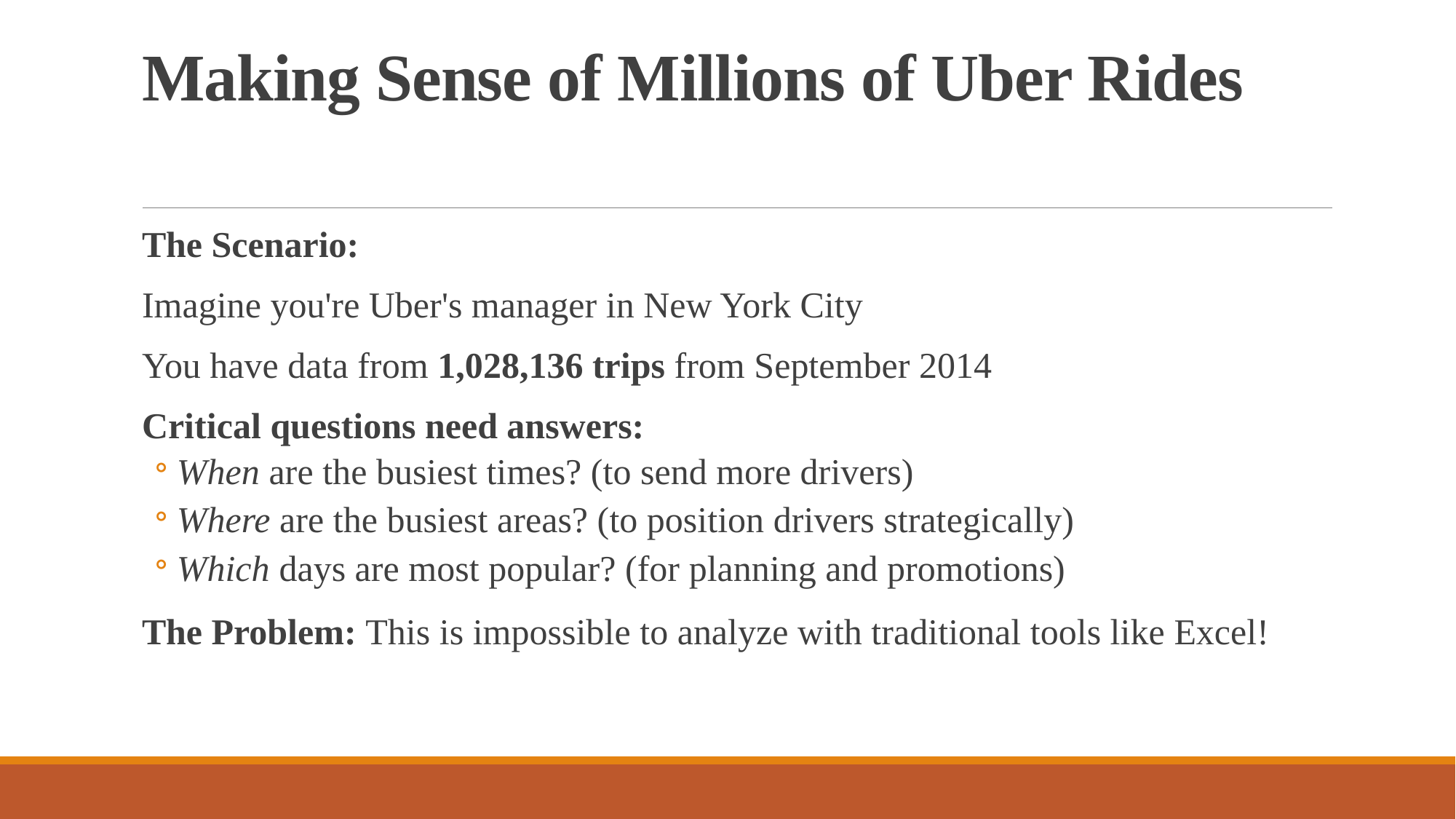

# Making Sense of Millions of Uber Rides
The Scenario:
Imagine you're Uber's manager in New York City
You have data from 1,028,136 trips from September 2014
Critical questions need answers:
When are the busiest times? (to send more drivers)
Where are the busiest areas? (to position drivers strategically)
Which days are most popular? (for planning and promotions)
The Problem: This is impossible to analyze with traditional tools like Excel!